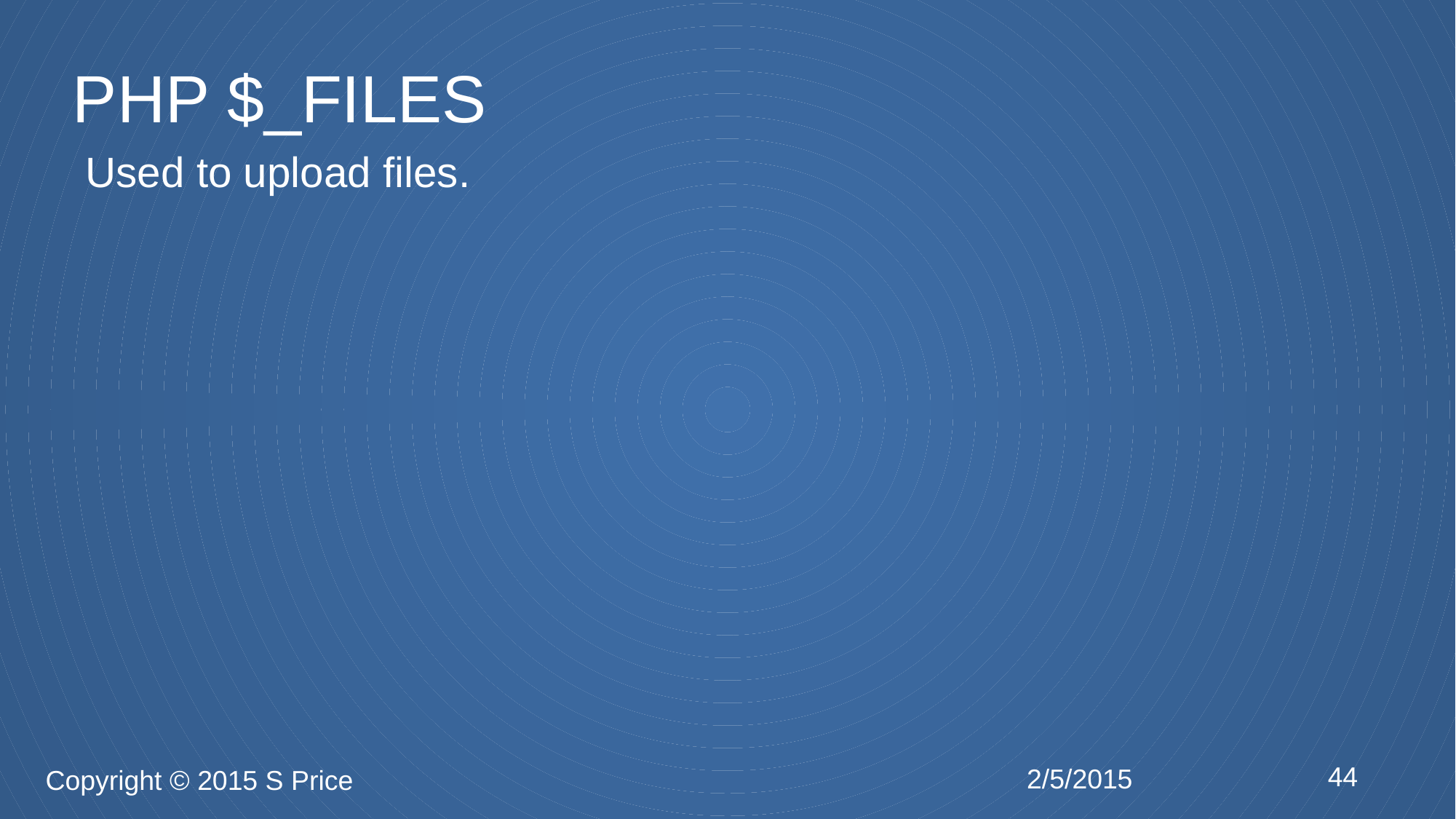

# PHP $_FILES
Used to upload files.
44
2/5/2015
Copyright © 2015 S Price